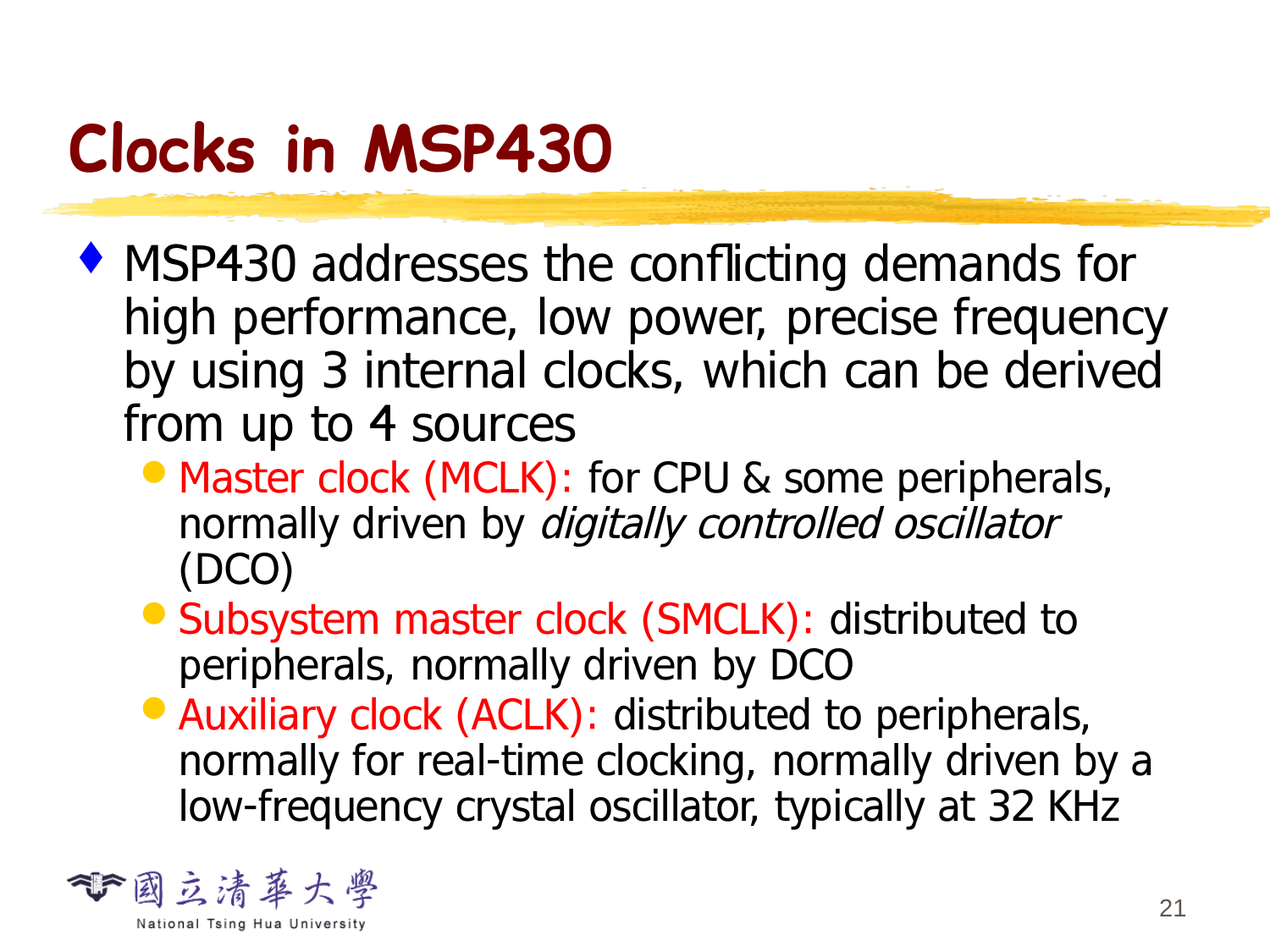

# Clocks in MSP430
MSP430 addresses the conflicting demands for high performance, low power, precise frequency by using 3 internal clocks, which can be derived from up to 4 sources
Master clock (MCLK): for CPU & some peripherals, normally driven by digitally controlled oscillator (DCO)
Subsystem master clock (SMCLK): distributed to peripherals, normally driven by DCO
Auxiliary clock (ACLK): distributed to peripherals, normally for real-time clocking, normally driven by a low-frequency crystal oscillator, typically at 32 KHz
21